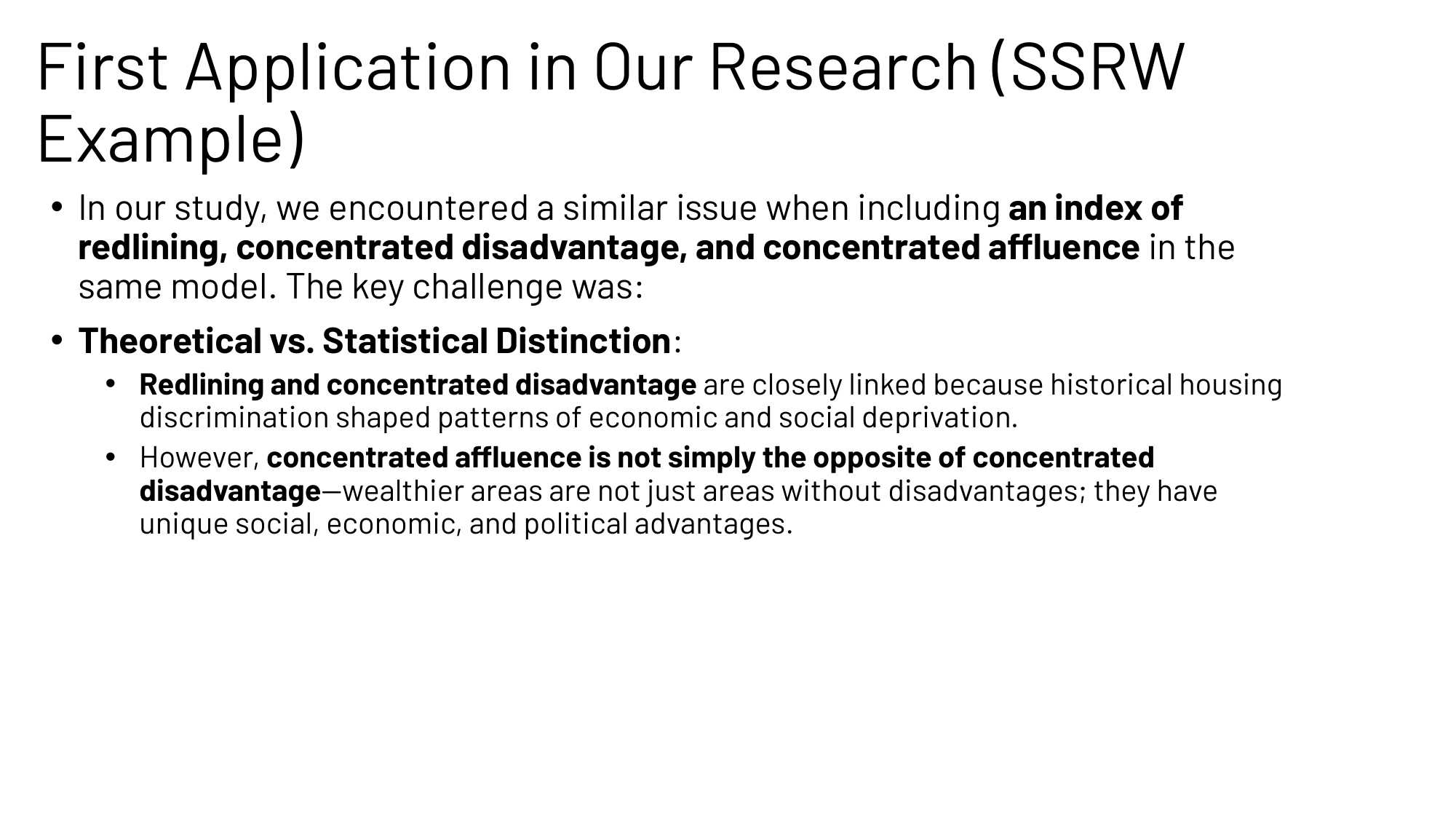

# First Application in Our Research (SSRW Example)
In our study, we encountered a similar issue when including an index of redlining, concentrated disadvantage, and concentrated affluence in the same model. The key challenge was:
Theoretical vs. Statistical Distinction:
Redlining and concentrated disadvantage are closely linked because historical housing discrimination shaped patterns of economic and social deprivation.
However, concentrated affluence is not simply the opposite of concentrated disadvantage—wealthier areas are not just areas without disadvantages; they have unique social, economic, and political advantages.